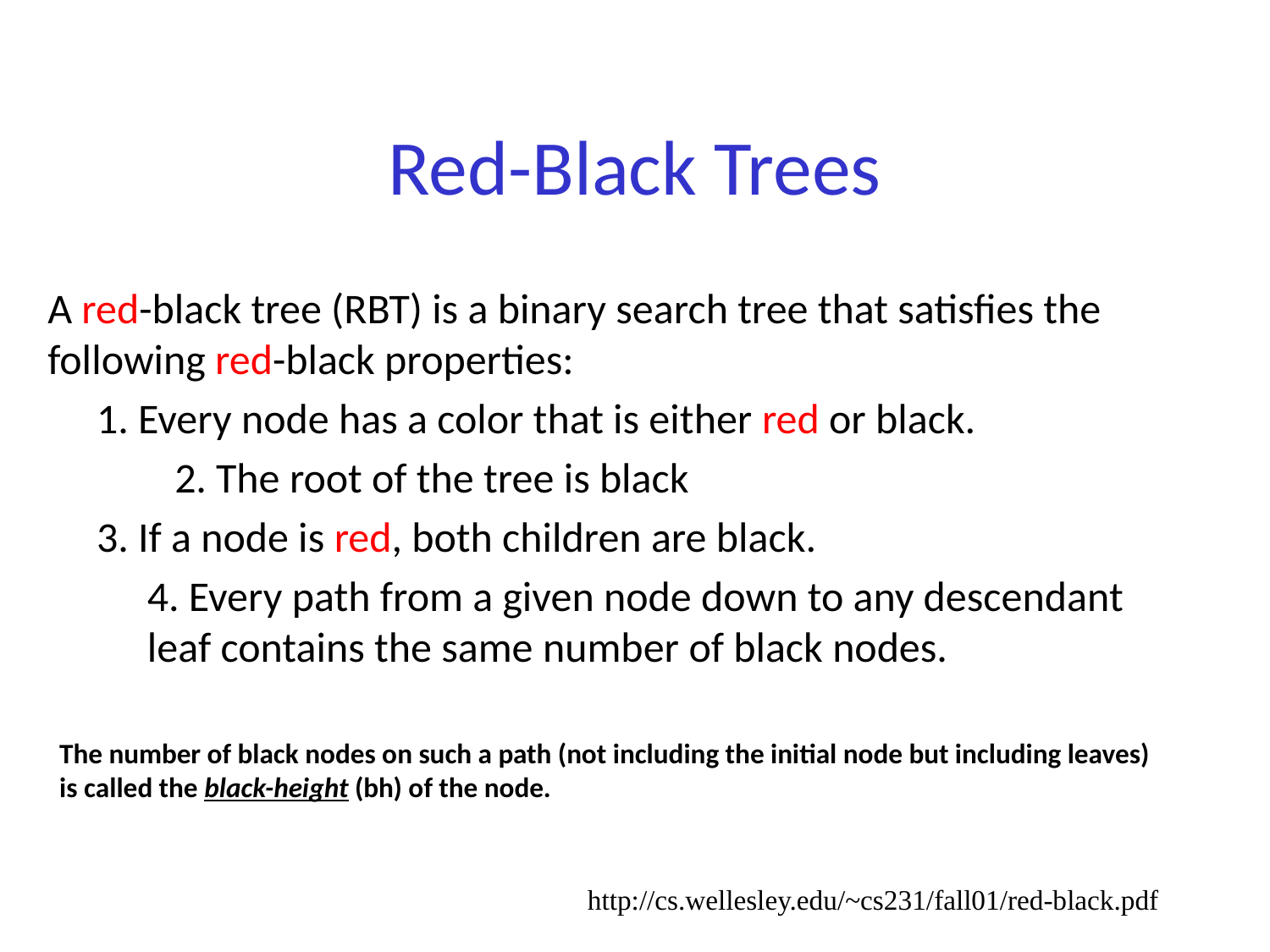

# Red-Black Trees

A red-black tree (RBT) is a binary search tree that satisfies the following red-black properties:
	1. Every node has a color that is either red or black.
	2. The root of the tree is black
	3. If a node is red, both children are black.
	4. Every path from a given node down to any descendant leaf contains the same number of black nodes.

The number of black nodes on such a path (not including the initial node but including leaves) is called the black-height (bh) of the node.

http://cs.wellesley.edu/~cs231/fall01/red-black.pdf